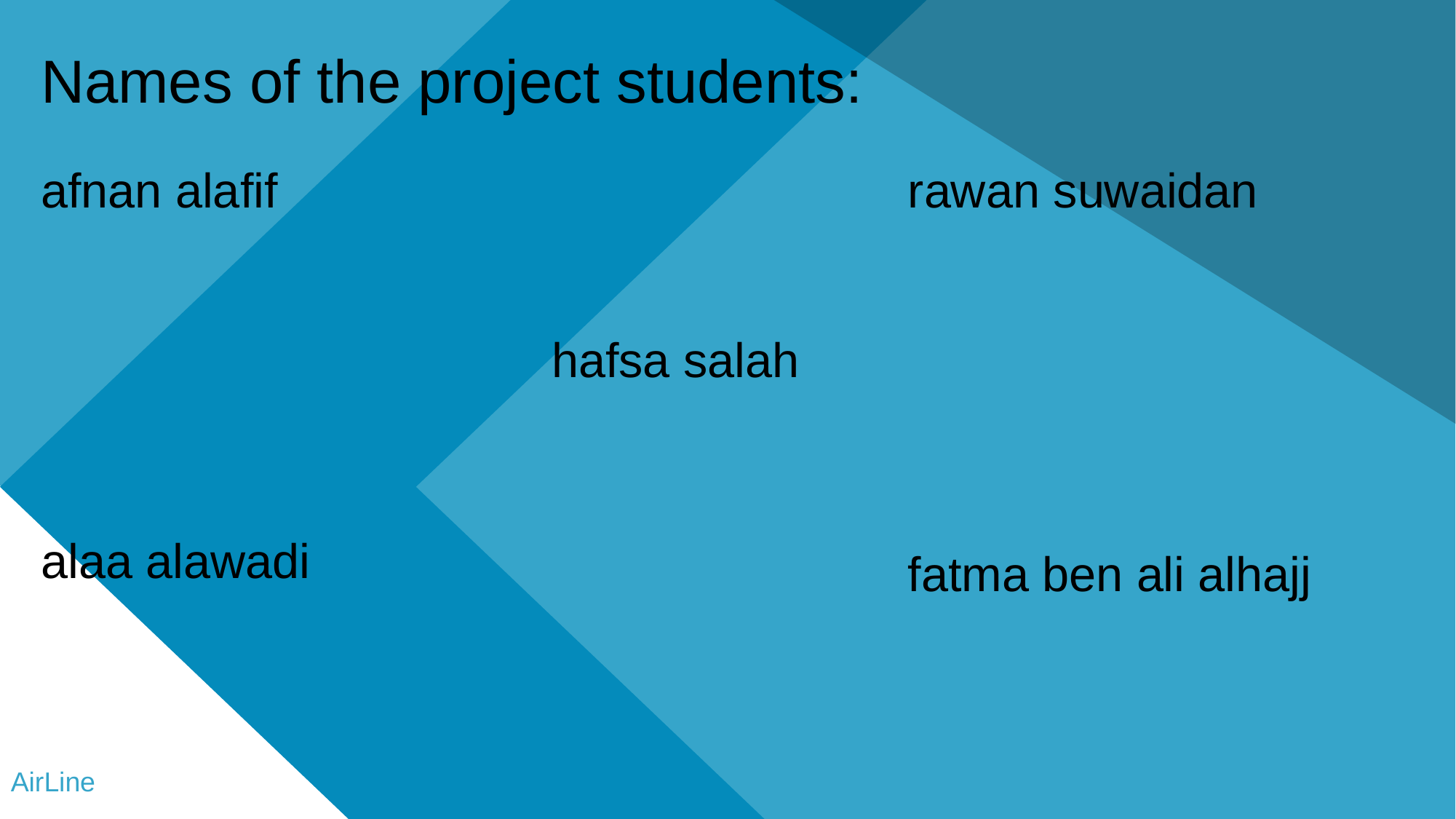

Names of the project students:
afnan alafif
rawan suwaidan
hafsa salah
alaa alawadi
fatma ben ali alhajj
AirLine